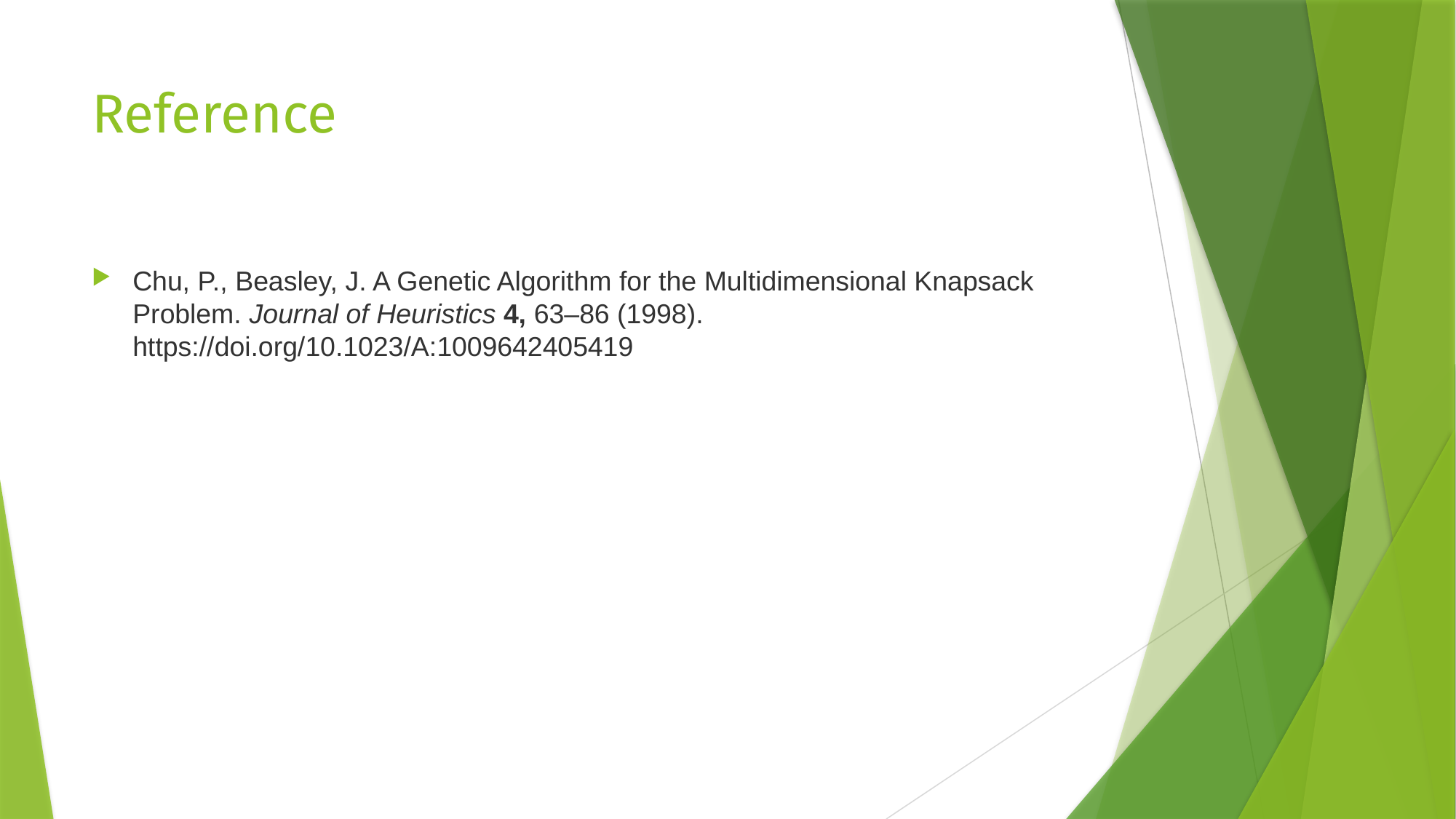

# Reference
Chu, P., Beasley, J. A Genetic Algorithm for the Multidimensional Knapsack Problem. Journal of Heuristics 4, 63–86 (1998). https://doi.org/10.1023/A:1009642405419